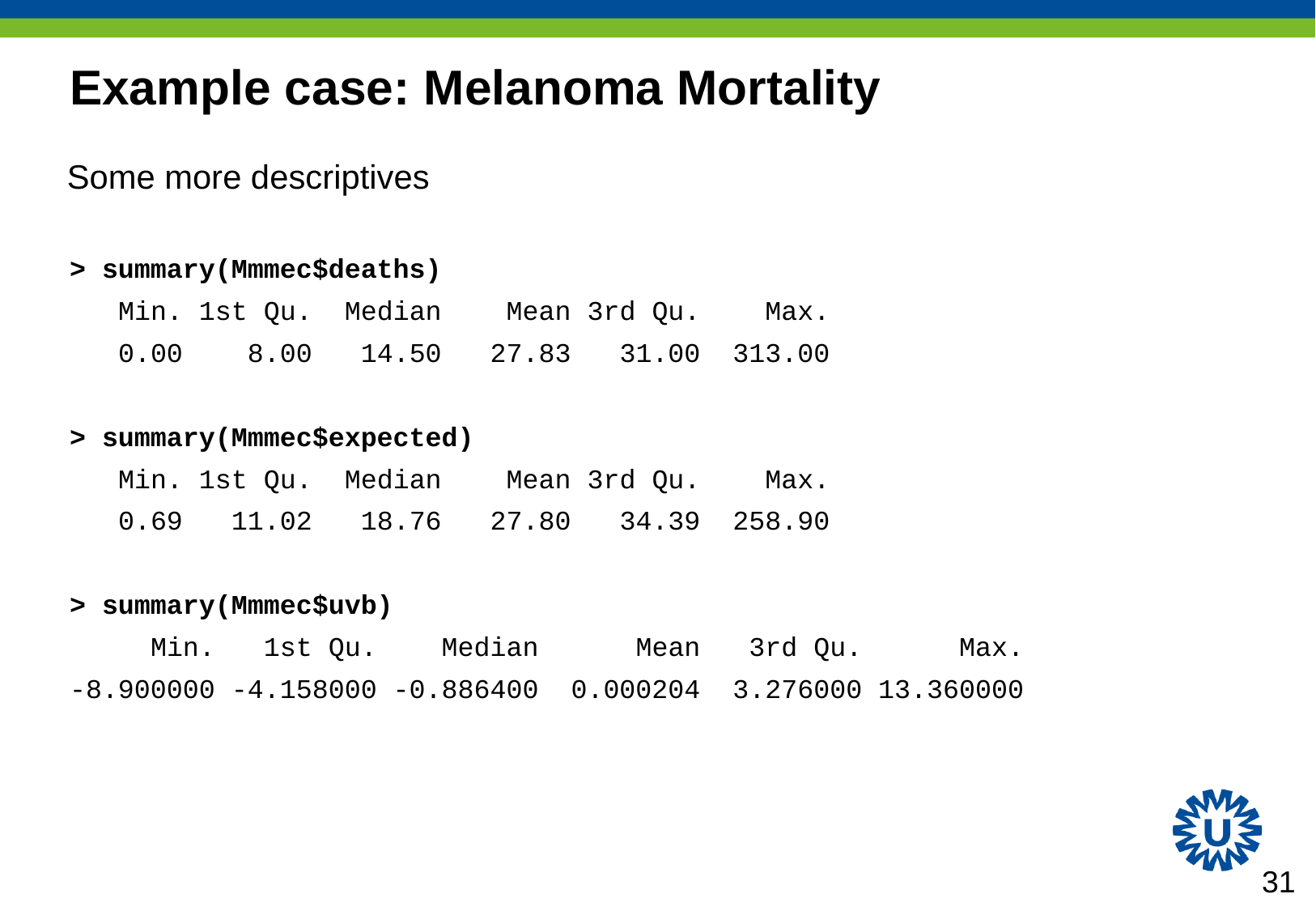

# Example case: Melanoma Mortality
Some more descriptives
> summary(Mmmec$deaths)
   Min. 1st Qu.  Median    Mean 3rd Qu.    Max.
   0.00    8.00   14.50   27.83   31.00  313.00

> summary(Mmmec$expected)
   Min. 1st Qu.  Median    Mean 3rd Qu.    Max.
   0.69   11.02   18.76   27.80   34.39  258.90

> summary(Mmmec$uvb)
     Min.   1st Qu.    Median      Mean   3rd Qu.      Max.
-8.900000 -4.158000 -0.886400  0.000204  3.276000 13.360000
31